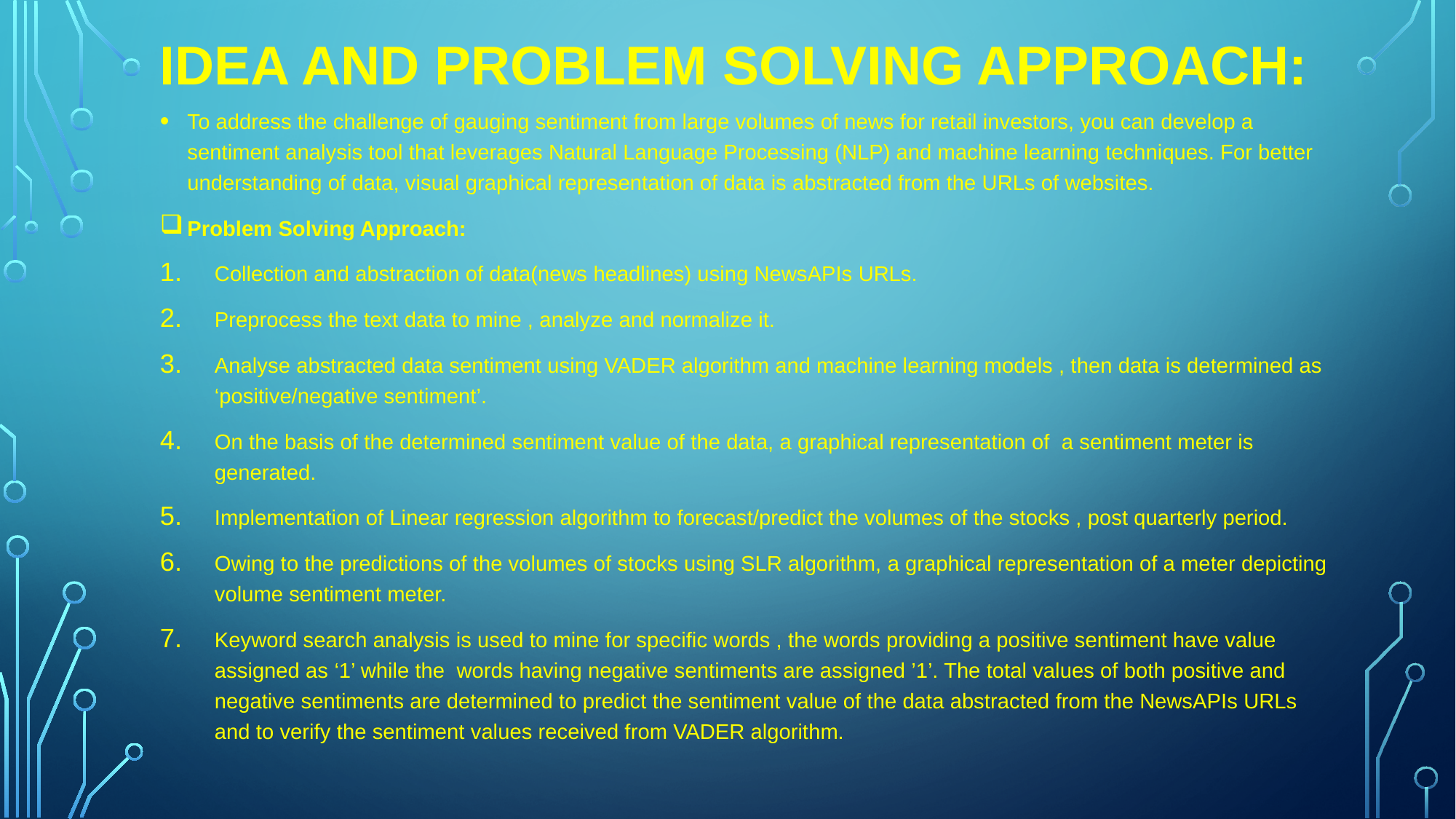

# Idea and problem solving approach:
To address the challenge of gauging sentiment from large volumes of news for retail investors, you can develop a sentiment analysis tool that leverages Natural Language Processing (NLP) and machine learning techniques. For better understanding of data, visual graphical representation of data is abstracted from the URLs of websites.
Problem Solving Approach:
Collection and abstraction of data(news headlines) using NewsAPIs URLs.
Preprocess the text data to mine , analyze and normalize it.
Analyse abstracted data sentiment using VADER algorithm and machine learning models , then data is determined as ‘positive/negative sentiment’.
On the basis of the determined sentiment value of the data, a graphical representation of  a sentiment meter is generated.
Implementation of Linear regression algorithm to forecast/predict the volumes of the stocks , post quarterly period.
Owing to the predictions of the volumes of stocks using SLR algorithm, a graphical representation of a meter depicting volume sentiment meter.
Keyword search analysis is used to mine for specific words , the words providing a positive sentiment have value assigned as ‘1’ while the  words having negative sentiments are assigned ’1’. The total values of both positive and negative sentiments are determined to predict the sentiment value of the data abstracted from the NewsAPIs URLs and to verify the sentiment values received from VADER algorithm.